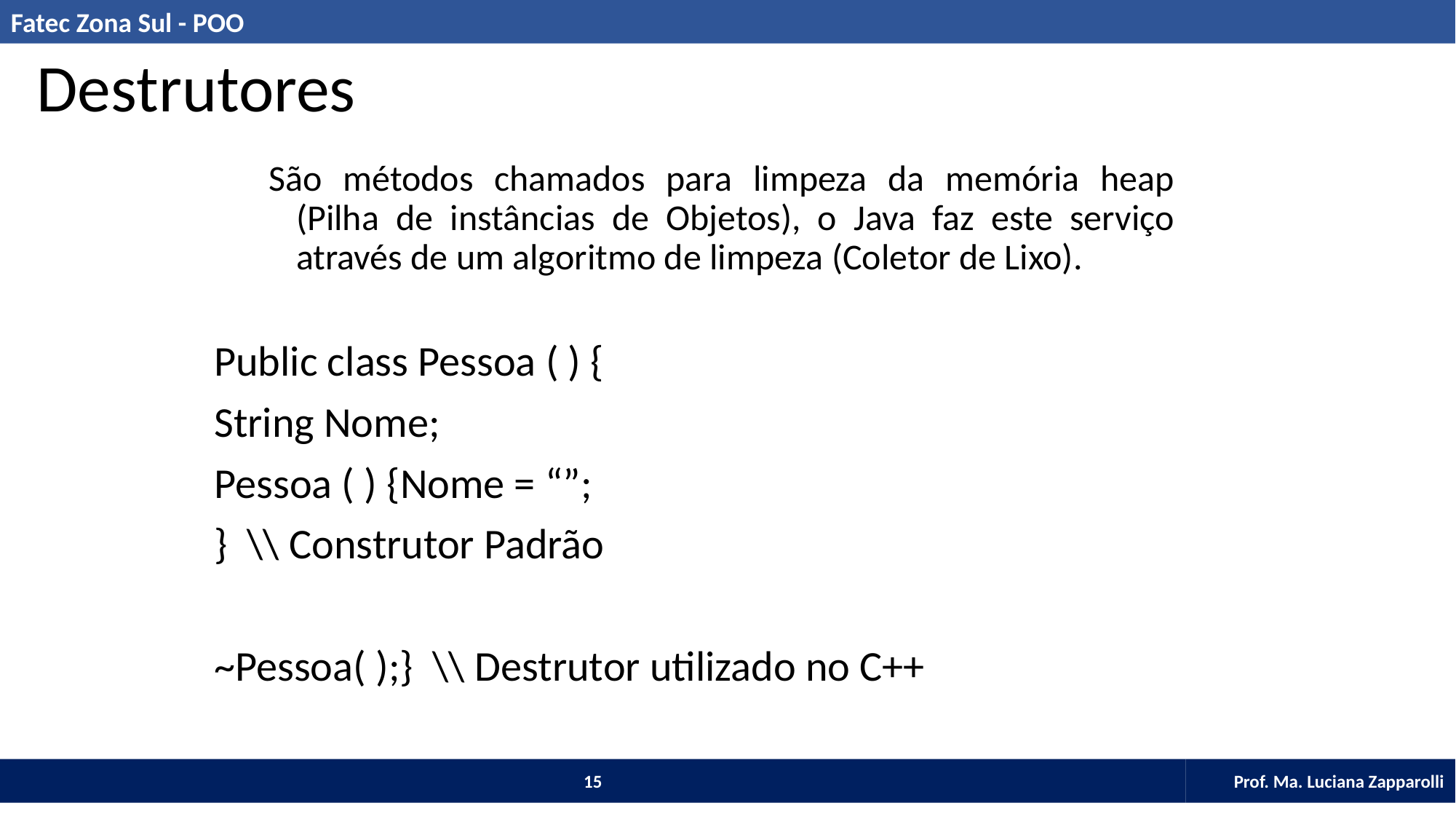

Destrutores
São métodos chamados para limpeza da memória heap (Pilha de instâncias de Objetos), o Java faz este serviço através de um algoritmo de limpeza (Coletor de Lixo).

Public class Pessoa ( ) {
String Nome;
Pessoa ( ) {Nome = “”;
}  \\ Construtor Padrão

~Pessoa( );}  \\ Destrutor utilizado no C++

15
Prof. Ma. Luciana Zapparolli